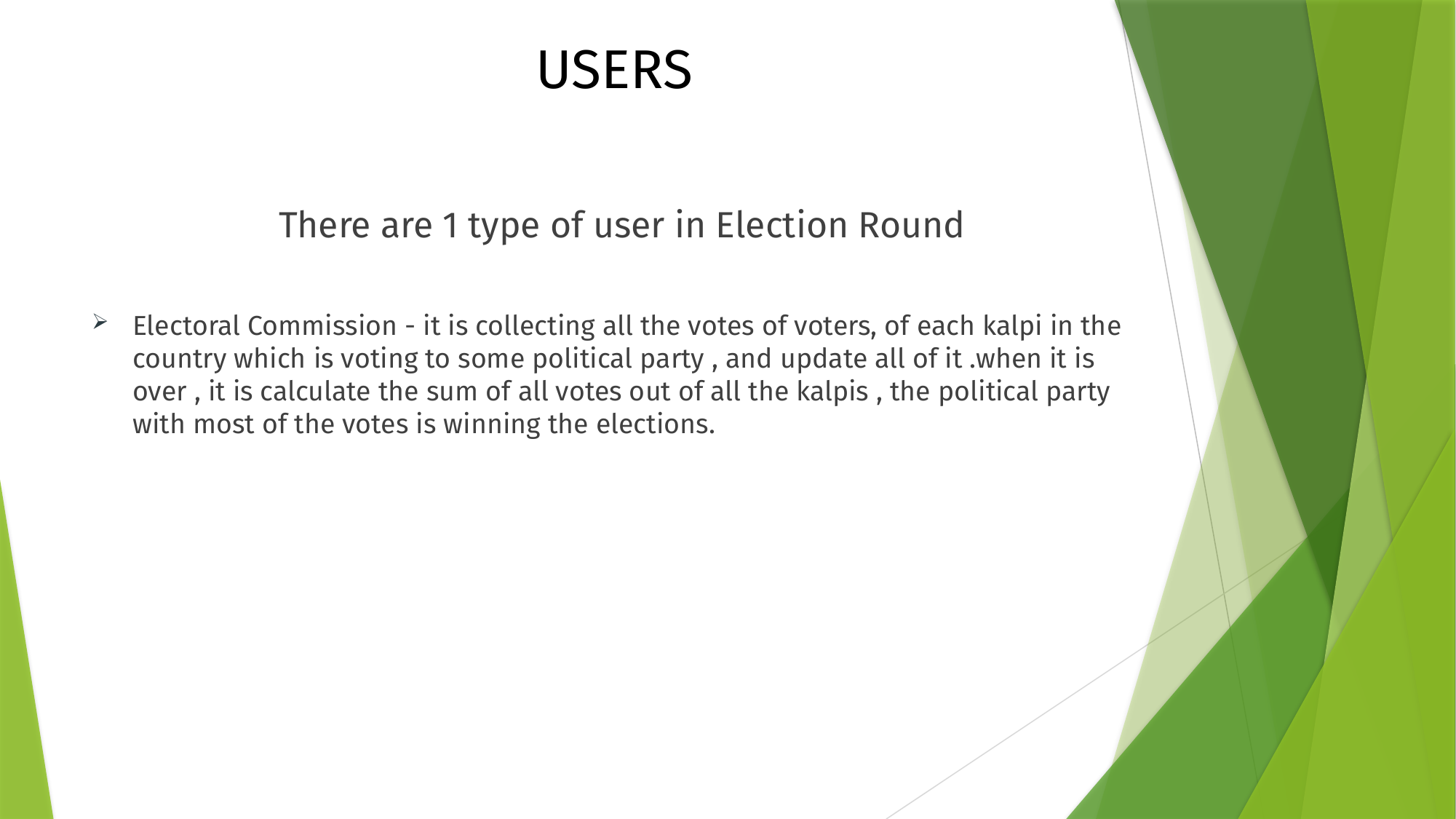

# USERS
There are 1 type of user in Election Round

Electoral Commission - it is collecting all the votes of voters, of each kalpi in the country which is voting to some political party , and update all of it .when it is over , it is calculate the sum of all votes out of all the kalpis , the political party with most of the votes is winning the elections.